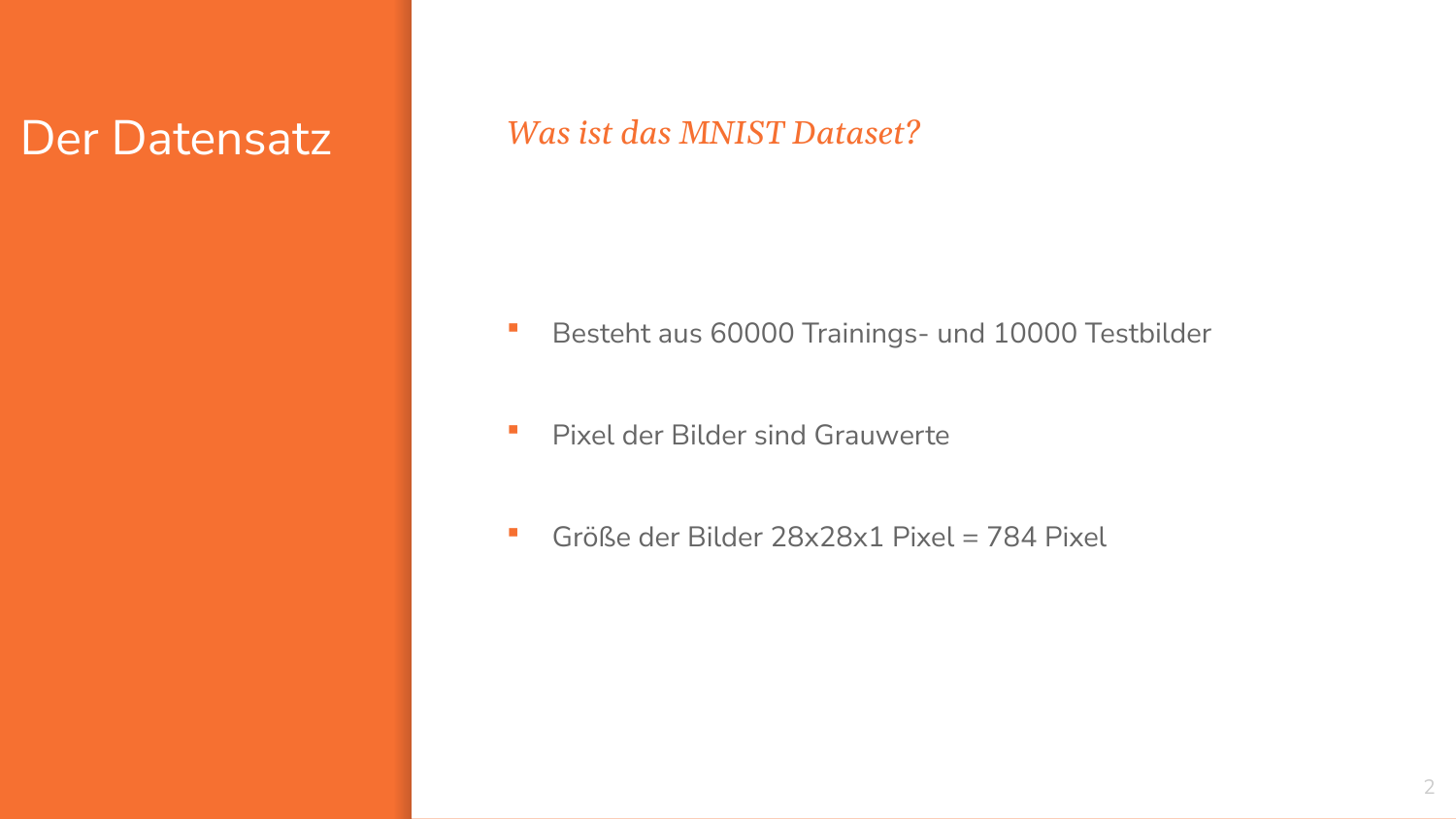

# Der Datensatz
Was ist das MNIST Dataset?
Besteht aus 60000 Trainings- und 10000 Testbilder

Pixel der Bilder sind Grauwerte

Größe der Bilder 28x28x1 Pixel = 784 Pixel

2